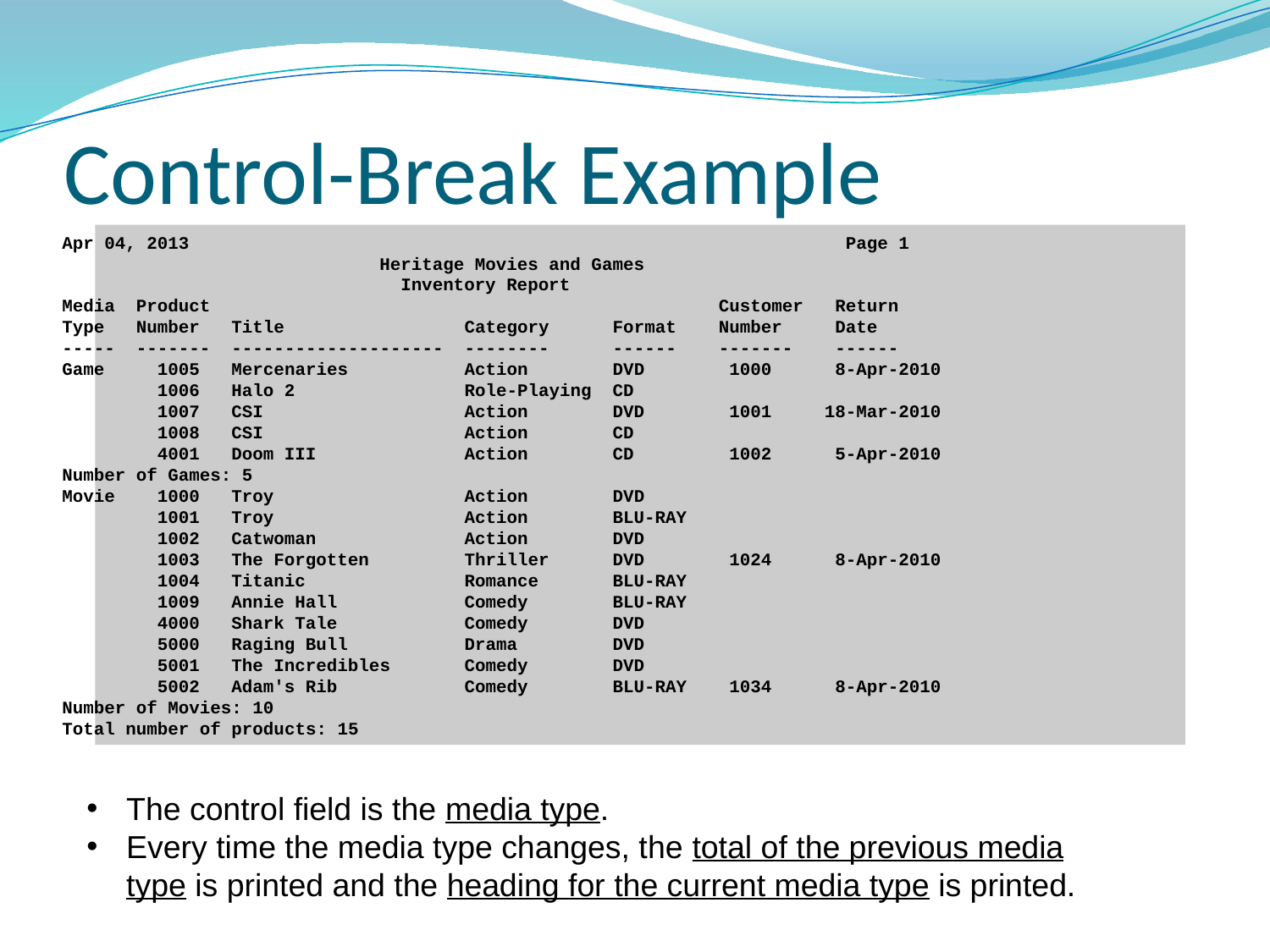

# Control-Break Example
Apr 04, 2013                                                              Page 1
                              Heritage Movies and Games
                                Inventory Report
Media  Product                                                Customer   Return
Type   Number   Title                 Category      Format    Number     Date
-----  -------  --------------------  --------      ------    -------    ------
Game     1005   Mercenaries           Action        DVD        1000      8-Apr-2010
         1006   Halo 2                Role-Playing  CD
         1007   CSI                   Action        DVD        1001     18-Mar-2010
         1008   CSI                   Action        CD
         4001   Doom III              Action        CD         1002      5-Apr-2010
Number of Games: 5
Movie    1000   Troy                  Action        DVD
         1001   Troy                  Action        BLU-RAY
         1002   Catwoman              Action        DVD
         1003   The Forgotten         Thriller      DVD        1024      8-Apr-2010
         1004   Titanic               Romance       BLU-RAY
         1009   Annie Hall            Comedy        BLU-RAY
         4000   Shark Tale            Comedy        DVD
         5000   Raging Bull           Drama         DVD
         5001   The Incredibles       Comedy        DVD
         5002   Adam's Rib            Comedy        BLU-RAY    1034      8-Apr-2010
Number of Movies: 10
Total number of products: 15
The control field is the media type.
Every time the media type changes, the total of the previous media type is printed and the heading for the current media type is printed.